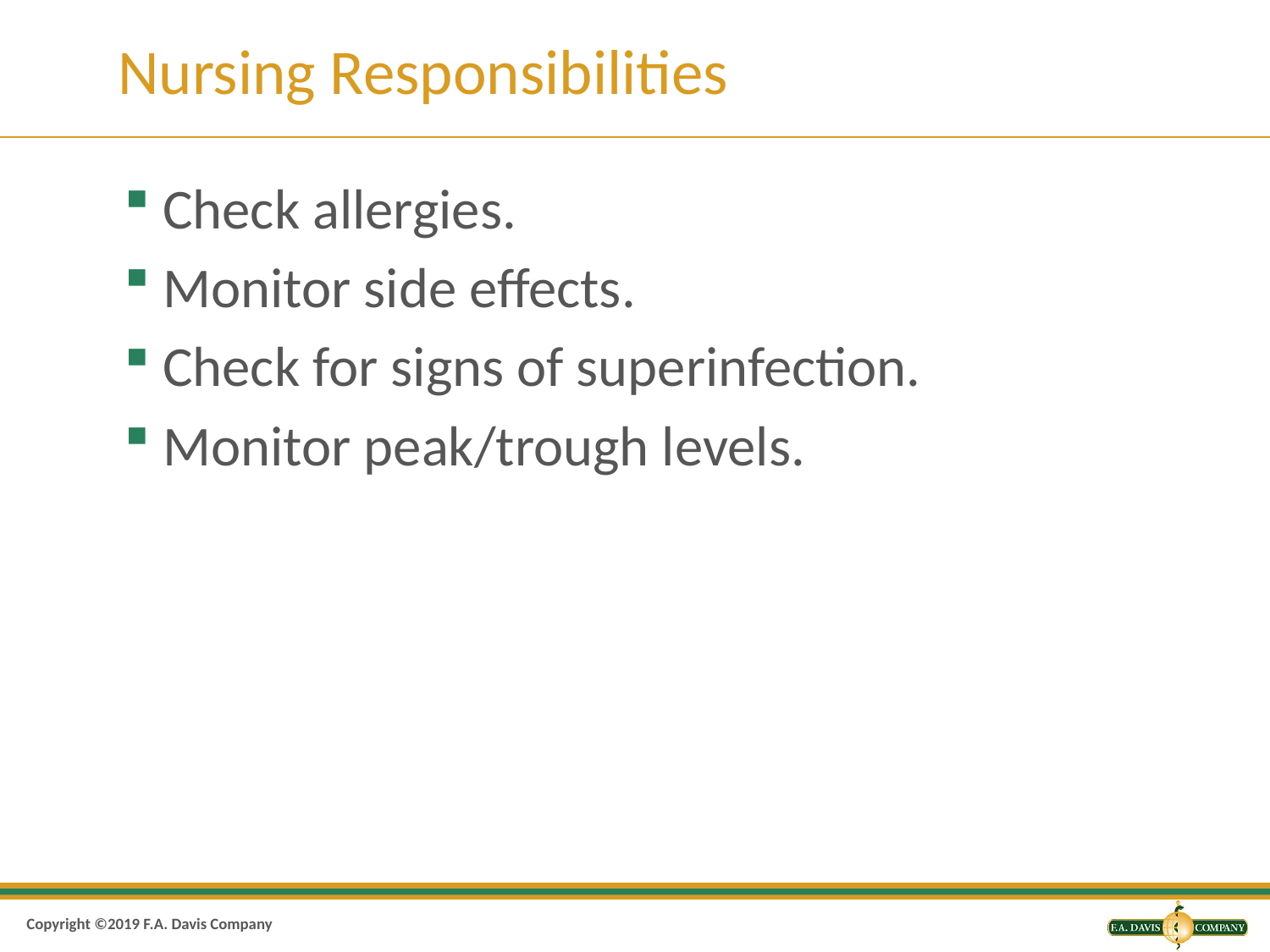

# Nursing Responsibilities
Check allergies.
Monitor side effects.
Check for signs of superinfection.
Monitor peak/trough levels.